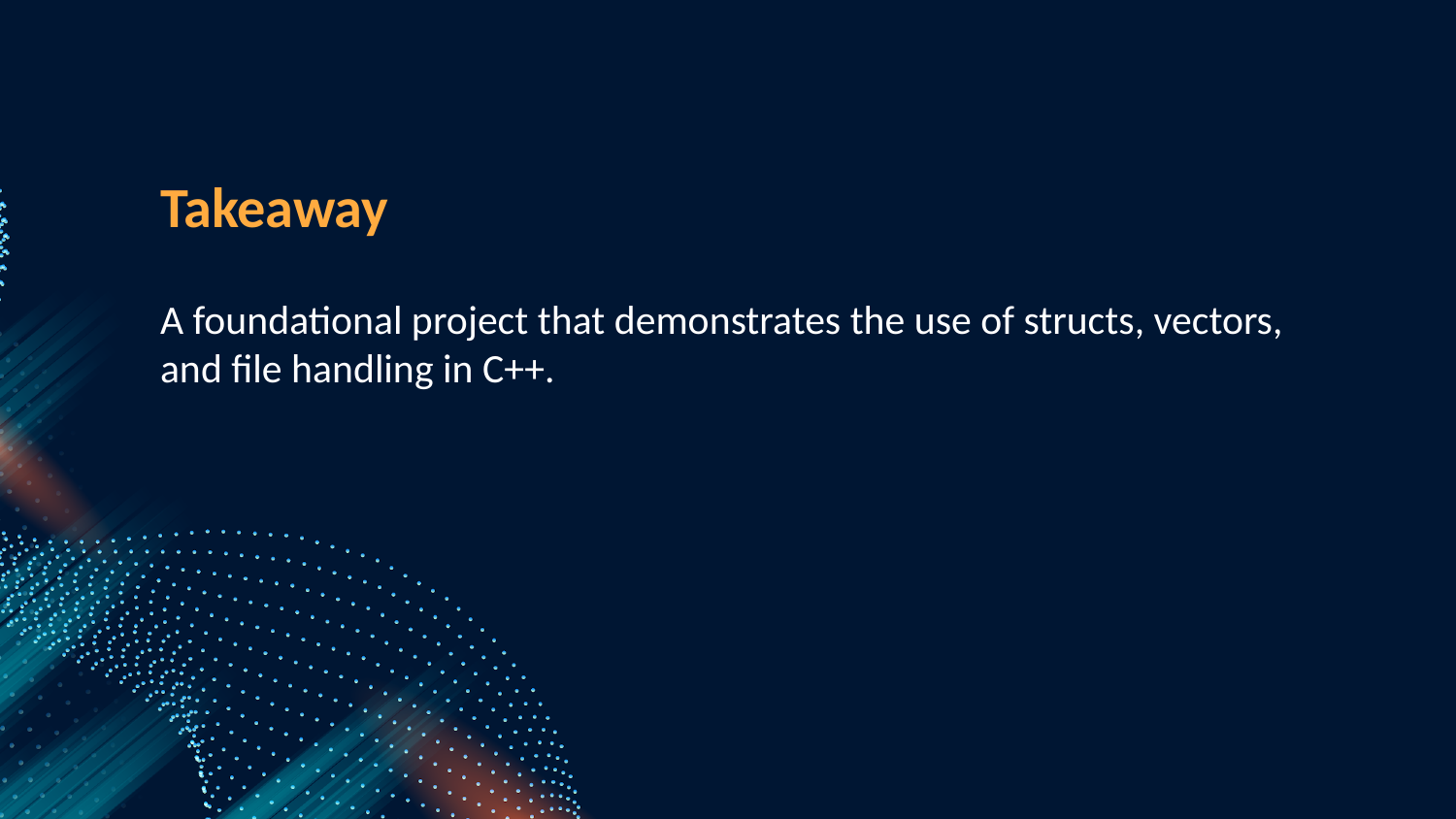

Takeaway
A foundational project that demonstrates the use of structs, vectors, and file handling in C++.